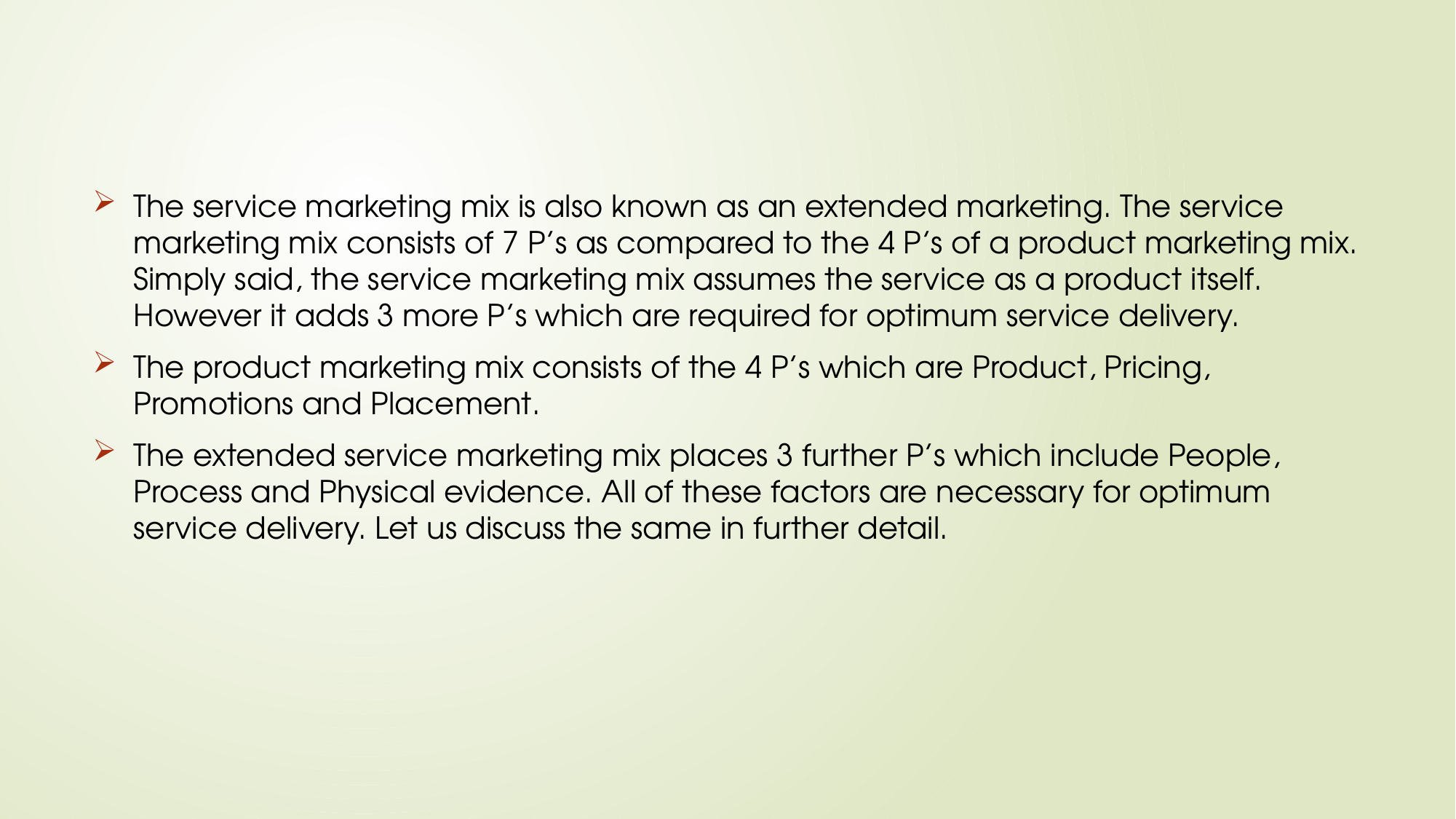

The service marketing mix is also known as an extended marketing. The service marketing mix consists of 7 P’s as compared to the 4 P’s of a product marketing mix. Simply said, the service marketing mix assumes the service as a product itself. However it adds 3 more P’s which are required for optimum service delivery.
The product marketing mix consists of the 4 P’s which are Product, Pricing, Promotions and Placement.
The extended service marketing mix places 3 further P’s which include People, Process and Physical evidence. All of these factors are necessary for optimum service delivery. Let us discuss the same in further detail.